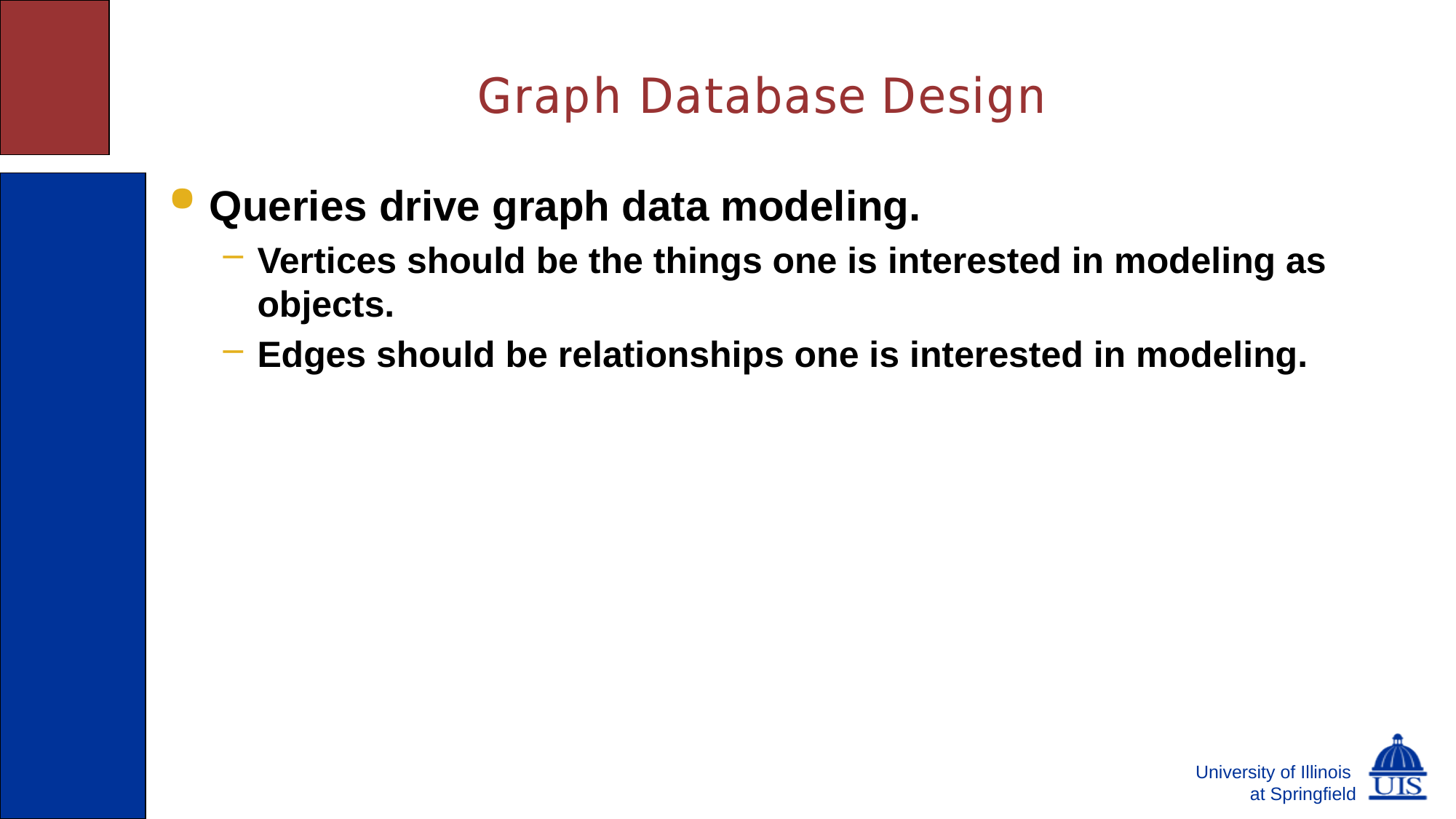

# Graph Database Design
Queries drive graph data modeling.
Vertices should be the things one is interested in modeling as objects.
Edges should be relationships one is interested in modeling.